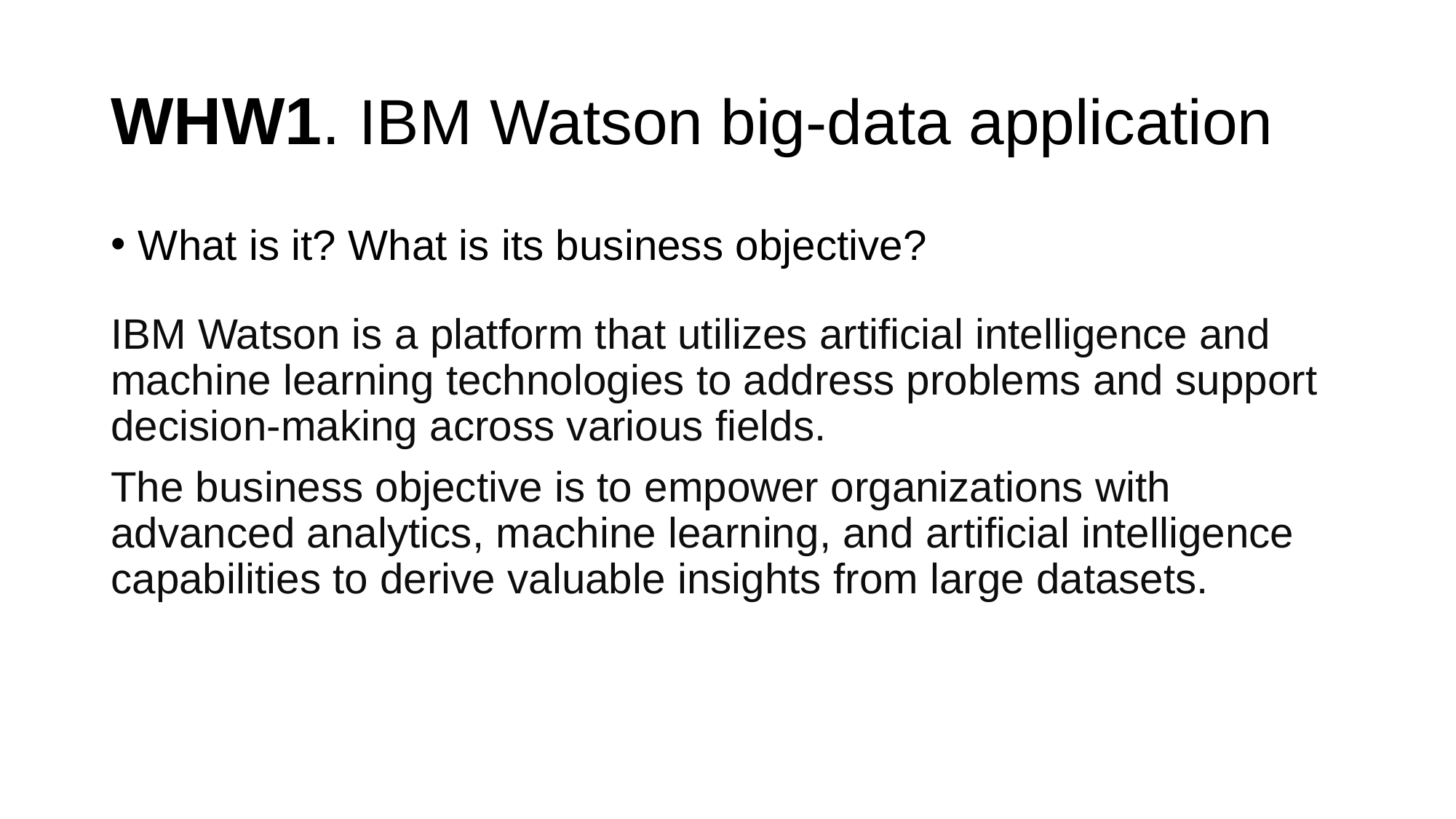

# WHW1. IBM Watson big-data application
What is it? What is its business objective?

IBM Watson is a platform that utilizes artificial intelligence and machine learning technologies to address problems and support decision-making across various fields.
The business objective is to empower organizations with advanced analytics, machine learning, and artificial intelligence capabilities to derive valuable insights from large datasets.